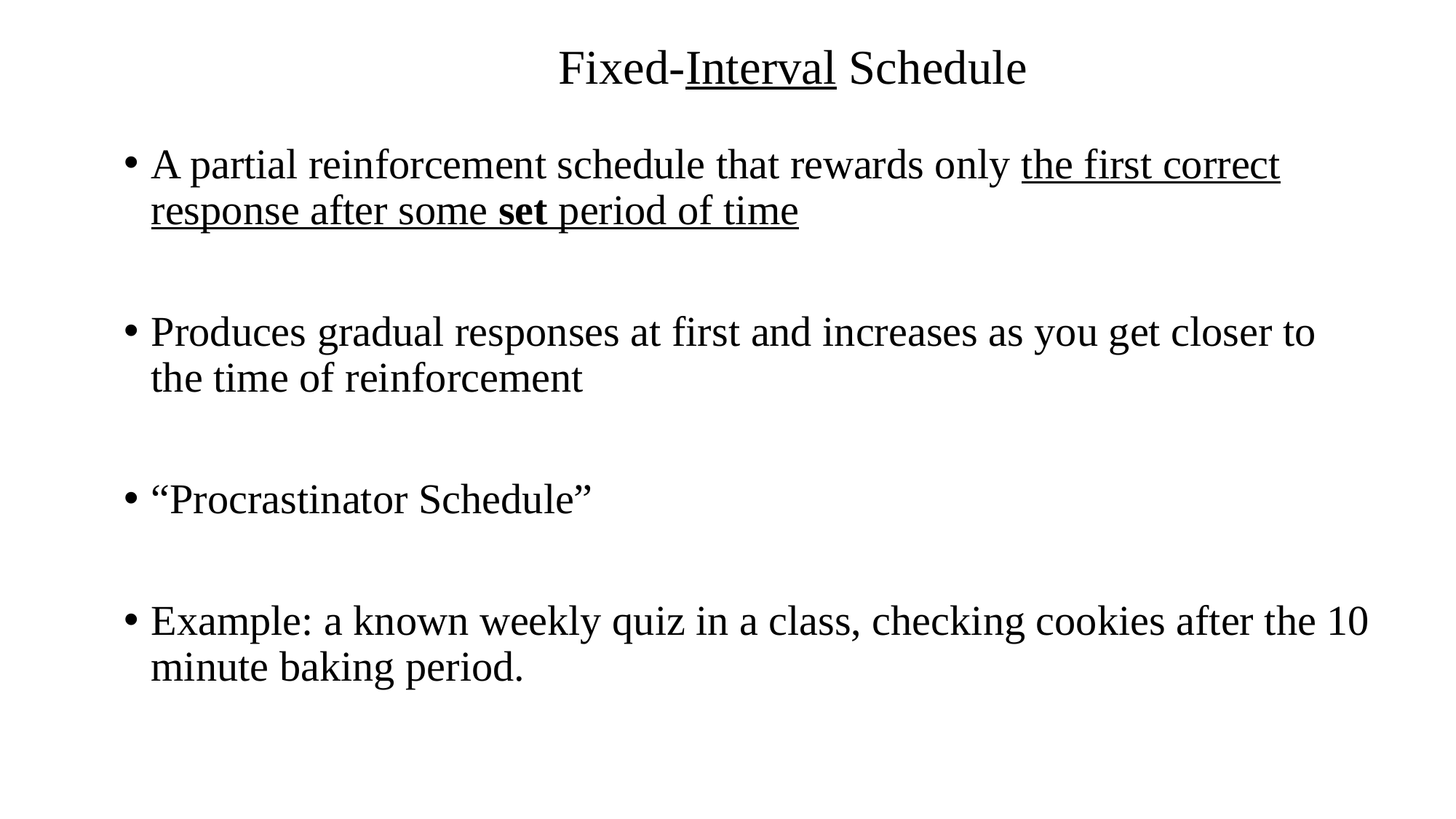

# Fixed-Interval Schedule
A partial reinforcement schedule that rewards only the first correct response after some set period of time

Produces gradual responses at first and increases as you get closer to the time of reinforcement

“Procrastinator Schedule”

Example: a known weekly quiz in a class, checking cookies after the 10 minute baking period.